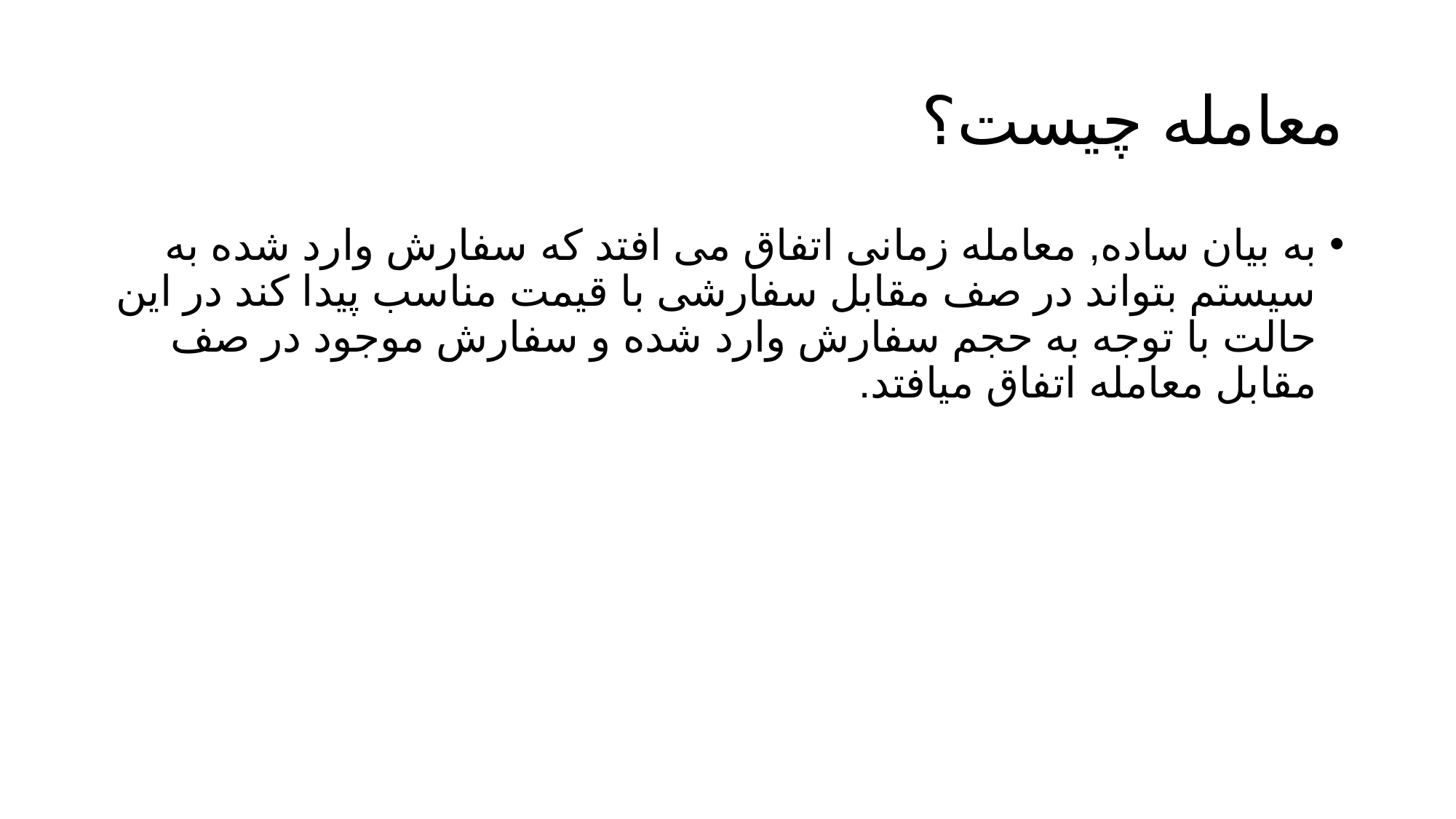

# معامله چیست؟
به بیان ساده, معامله زمانی اتفاق می افتد که سفارش وارد شده به سیستم بتواند در صف مقابل سفارشی با قیمت مناسب پیدا کند در این حالت با توجه به حجم سفارش وارد شده و سفارش موجود در صف مقابل معامله اتفاق میافتد.